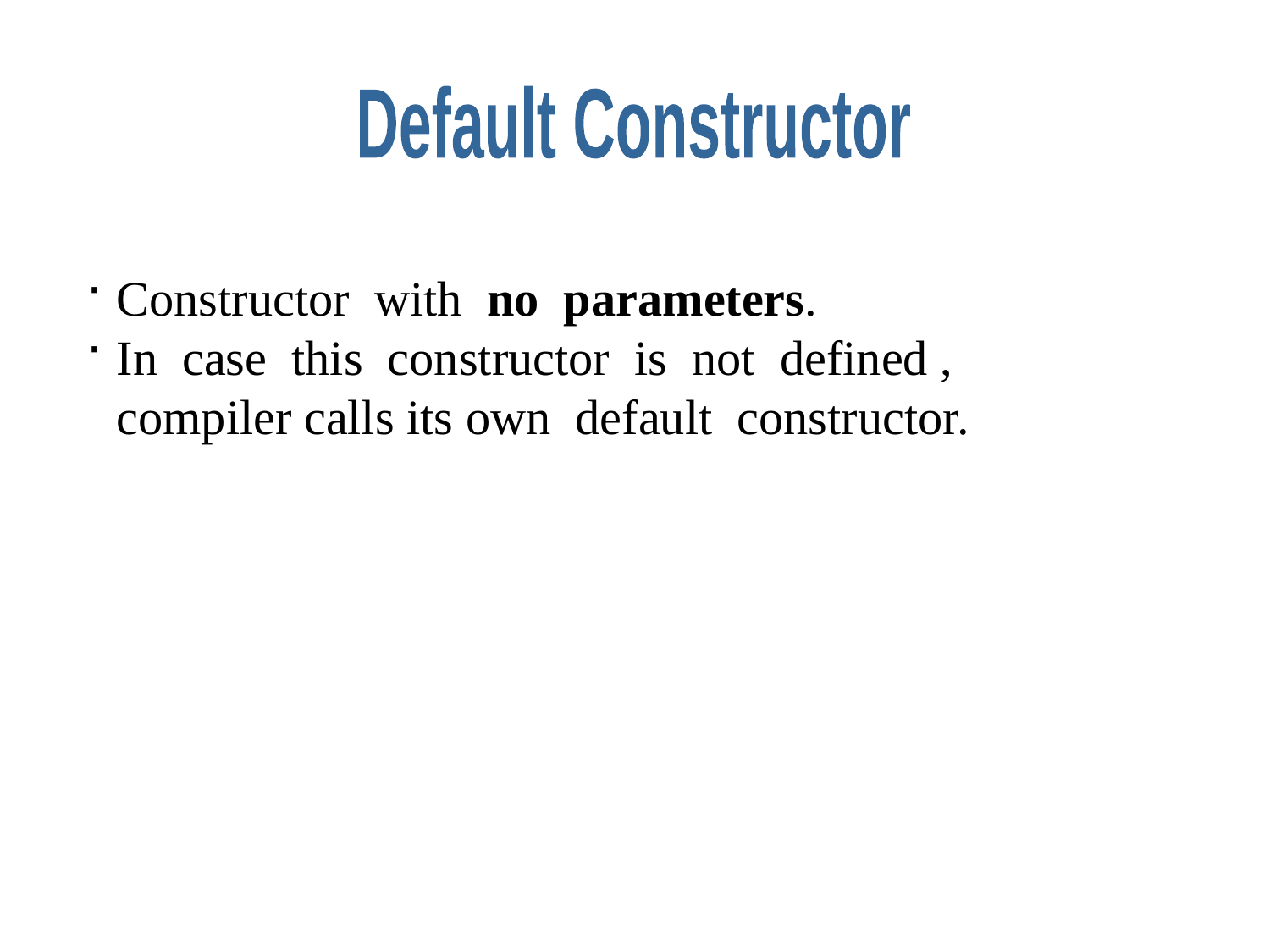

Default Constructor

Constructor  with  no  parameters.
In  case  this  constructor  is  not  defined , compiler calls its own  default  constructor.